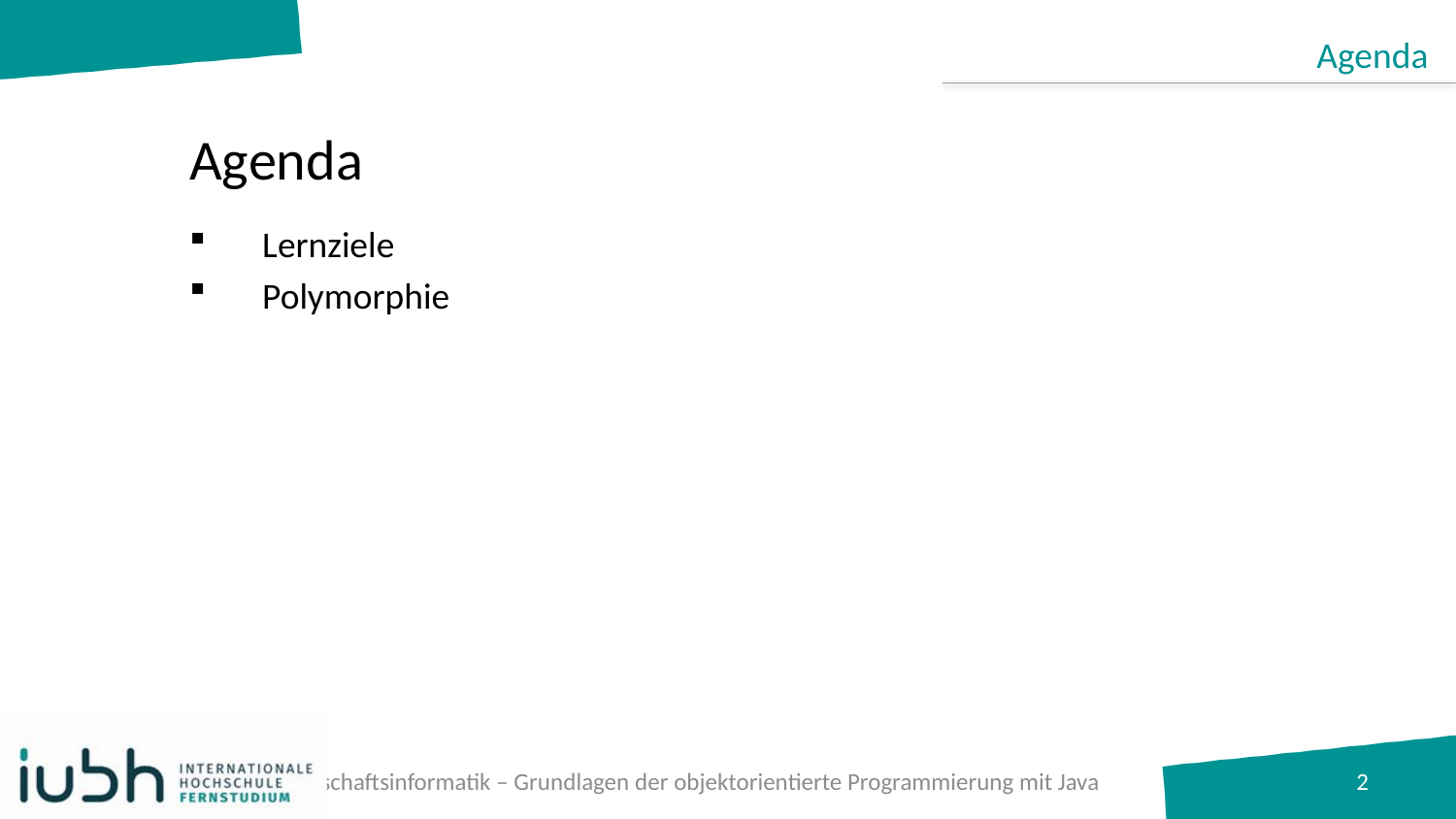

Agenda
# Agenda
Lernziele
Polymorphie

B.A. Wirtschaftsinformatik – Grundlagen der objektorientierte Programmierung mit Java
2